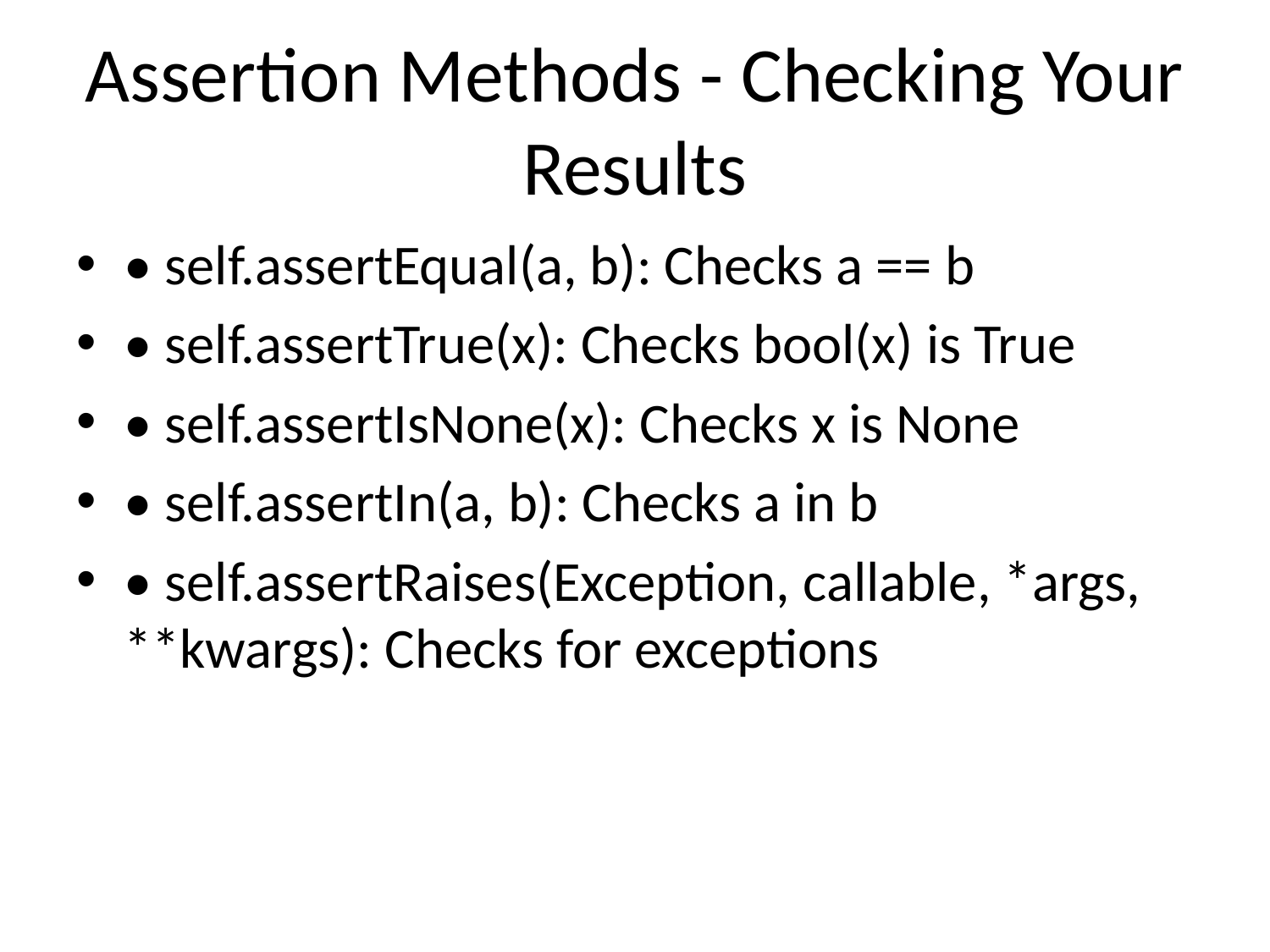

# Assertion Methods - Checking Your Results
• self.assertEqual(a, b): Checks a == b
• self.assertTrue(x): Checks bool(x) is True
• self.assertIsNone(x): Checks x is None
• self.assertIn(a, b): Checks a in b
• self.assertRaises(Exception, callable, *args, **kwargs): Checks for exceptions